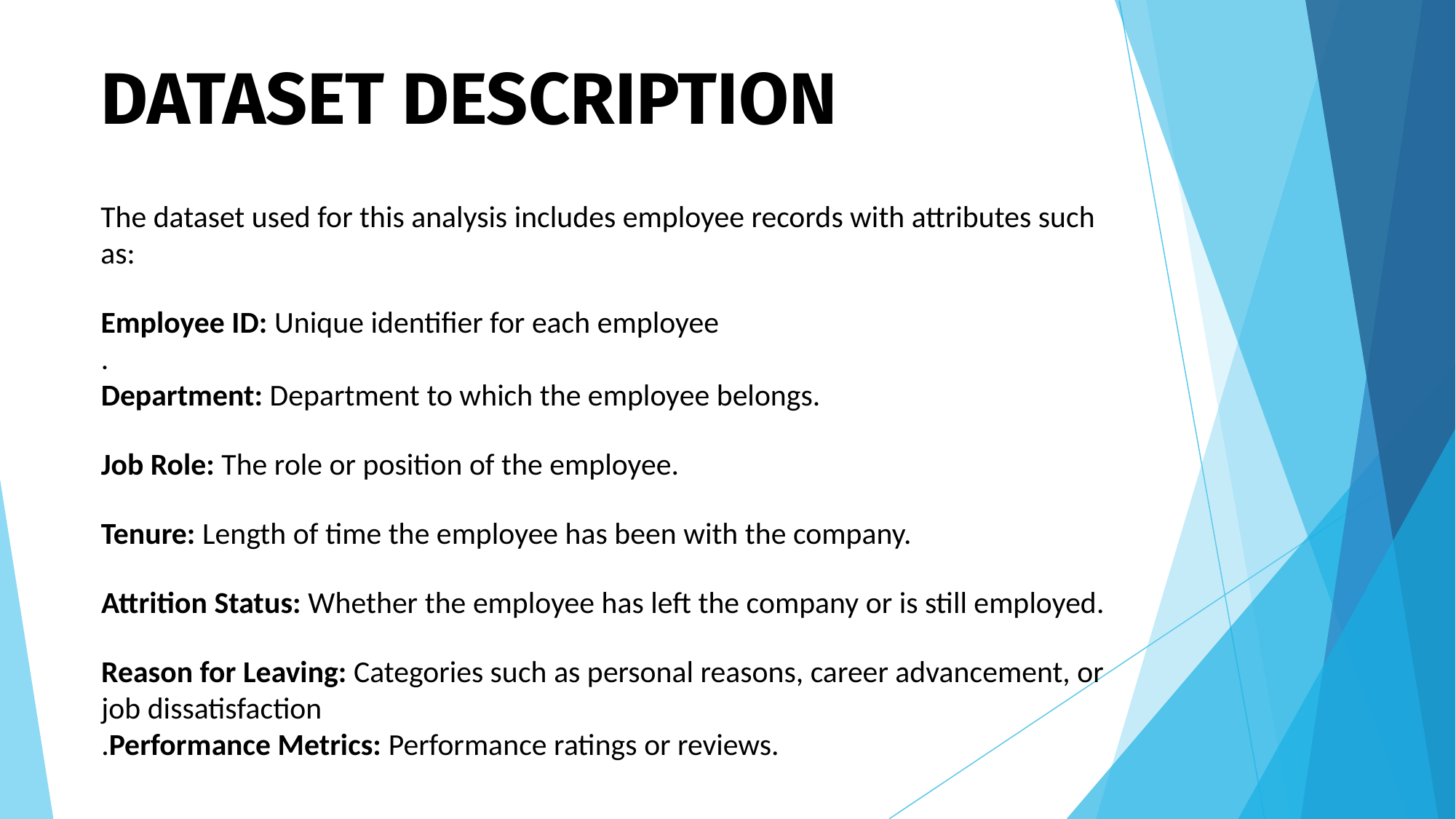

# DATASET DESCRIPTION
The dataset used for this analysis includes employee records with attributes such as:

Employee ID: Unique identifier for each employee
.
Department: Department to which the employee belongs.

Job Role: The role or position of the employee.

Tenure: Length of time the employee has been with the company.

Attrition Status: Whether the employee has left the company or is still employed.

Reason for Leaving: Categories such as personal reasons, career advancement, or job dissatisfaction
.Performance Metrics: Performance ratings or reviews.